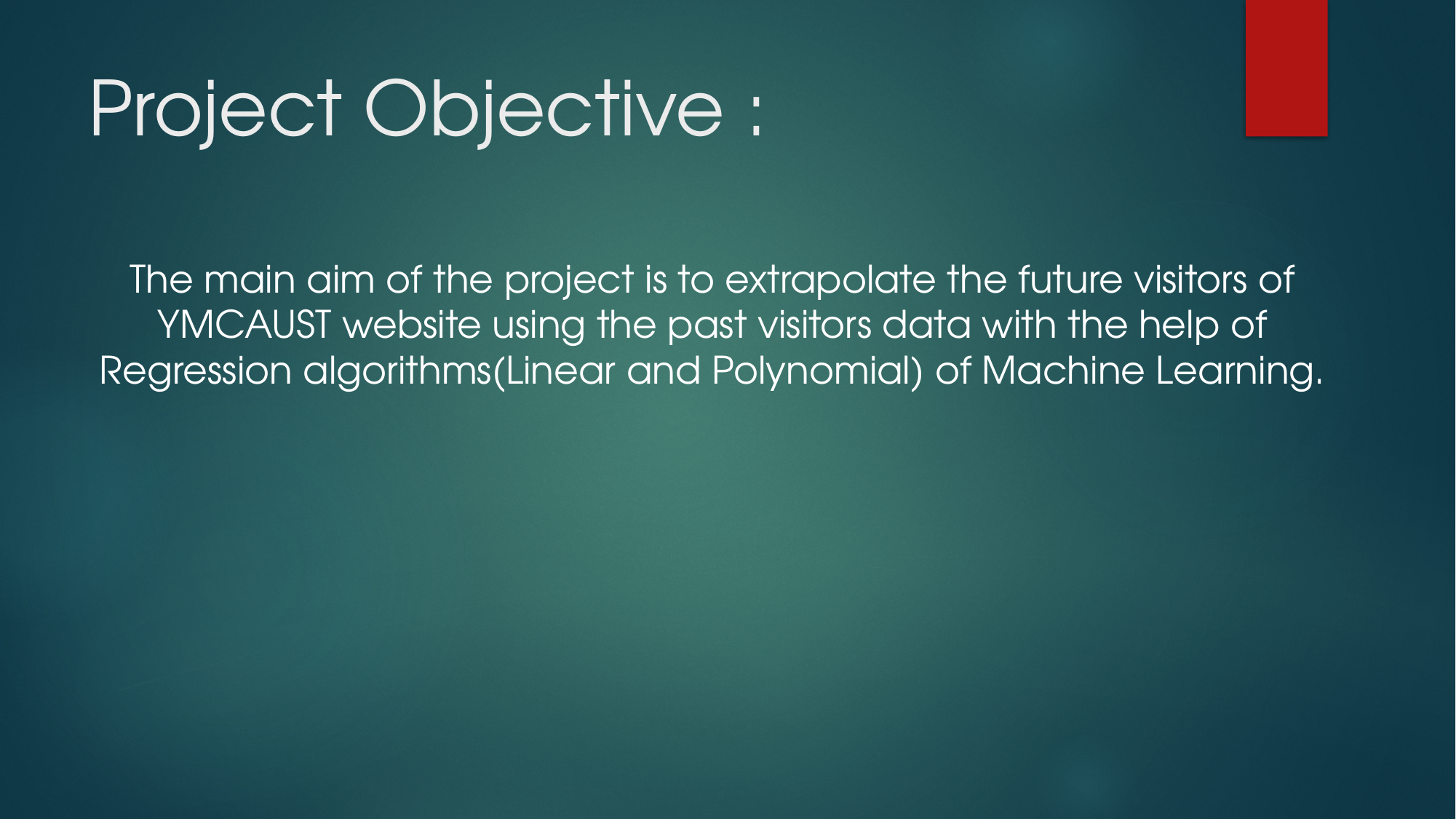

# Project Objective :
The main aim of the project is to extrapolate the future visitors of YMCAUST website using the past visitors data with the help of Regression algorithms(Linear and Polynomial) of Machine Learning.